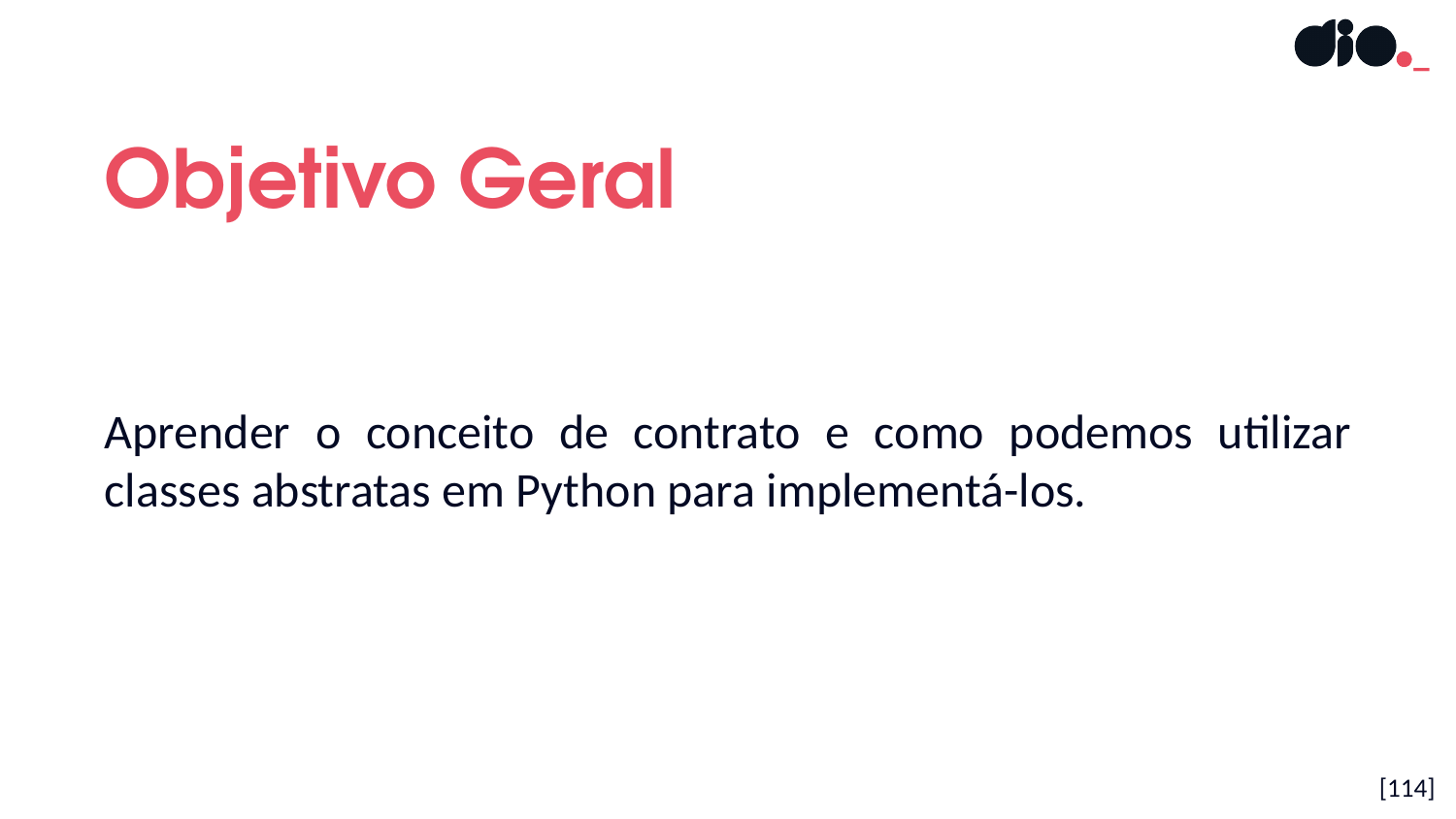

Objetivo Geral
Aprender o conceito de contrato e como podemos utilizar classes abstratas em Python para implementá-los.
[114]